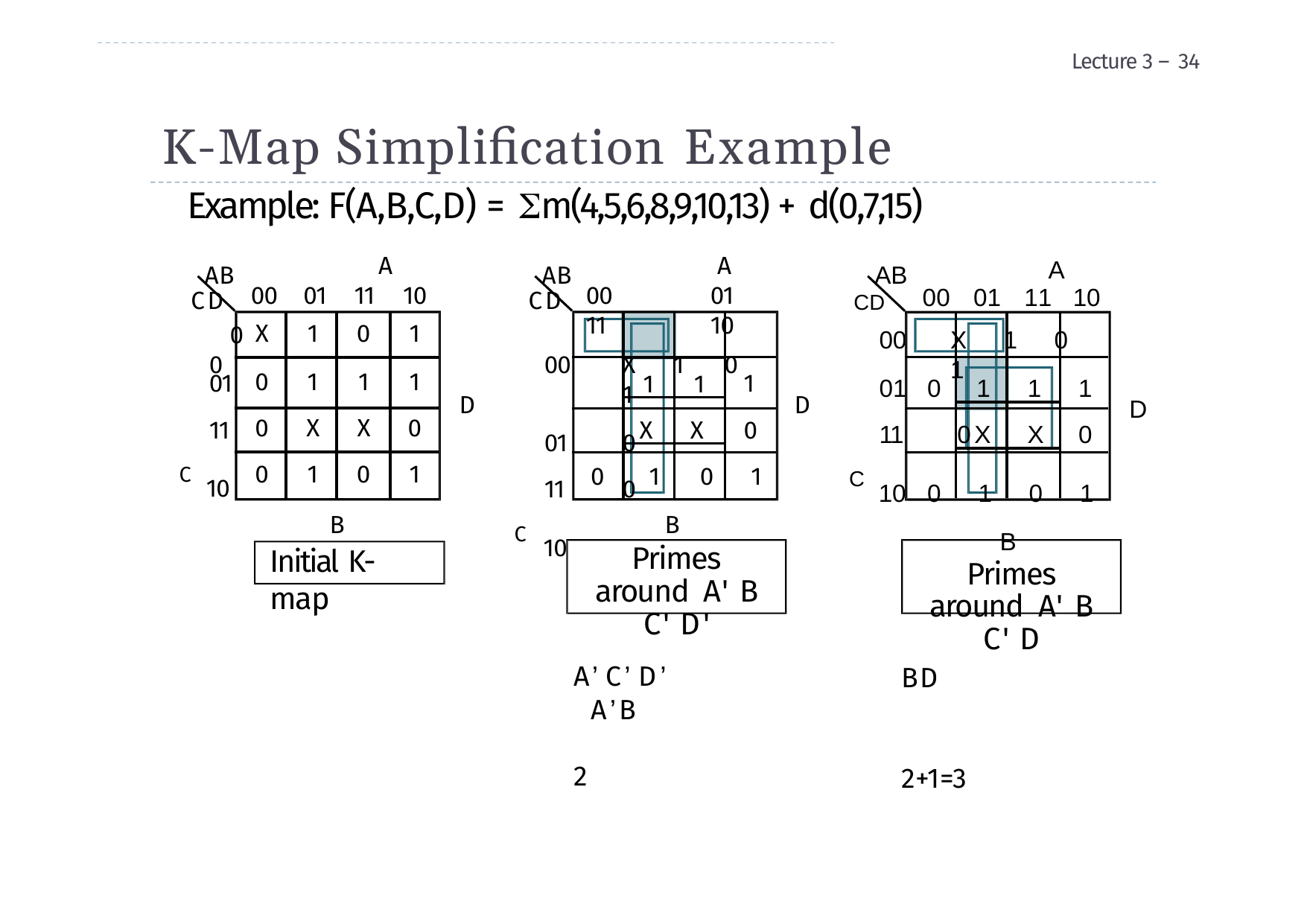

Lecture 3 – 34
# K-Map Simplification Example
Example: F(A,B,C,D) = Σm(4,5,6,8,9,10,13) + d(0,7,15)
A	A
A
AB  CD
00
AB  CD
AB
CD	00	01	11	10
00	X	1	0	1
00	01	11	10
00	X	1	0	1
01	0
11	0
C 10

00	01	11	10

| X | 1 | 0 | 1 |
| --- | --- | --- | --- |
| 0 | 1 | 1 | 1 |
| 0 | X | X | 0 |
| 0 | 1 | 0 | 1 |

01
11
C 10

1
1

1
1
1

1
01	0
D
D
D
11	0
C 10	0	1	0	1
B
Primes around  A' B C' D

X
X

X
X
0
0

0	1	0	1
B
Primes around  A' B C' D'
B
Initial K-map

A’C’D’  A’B
BD
2
2+1=3